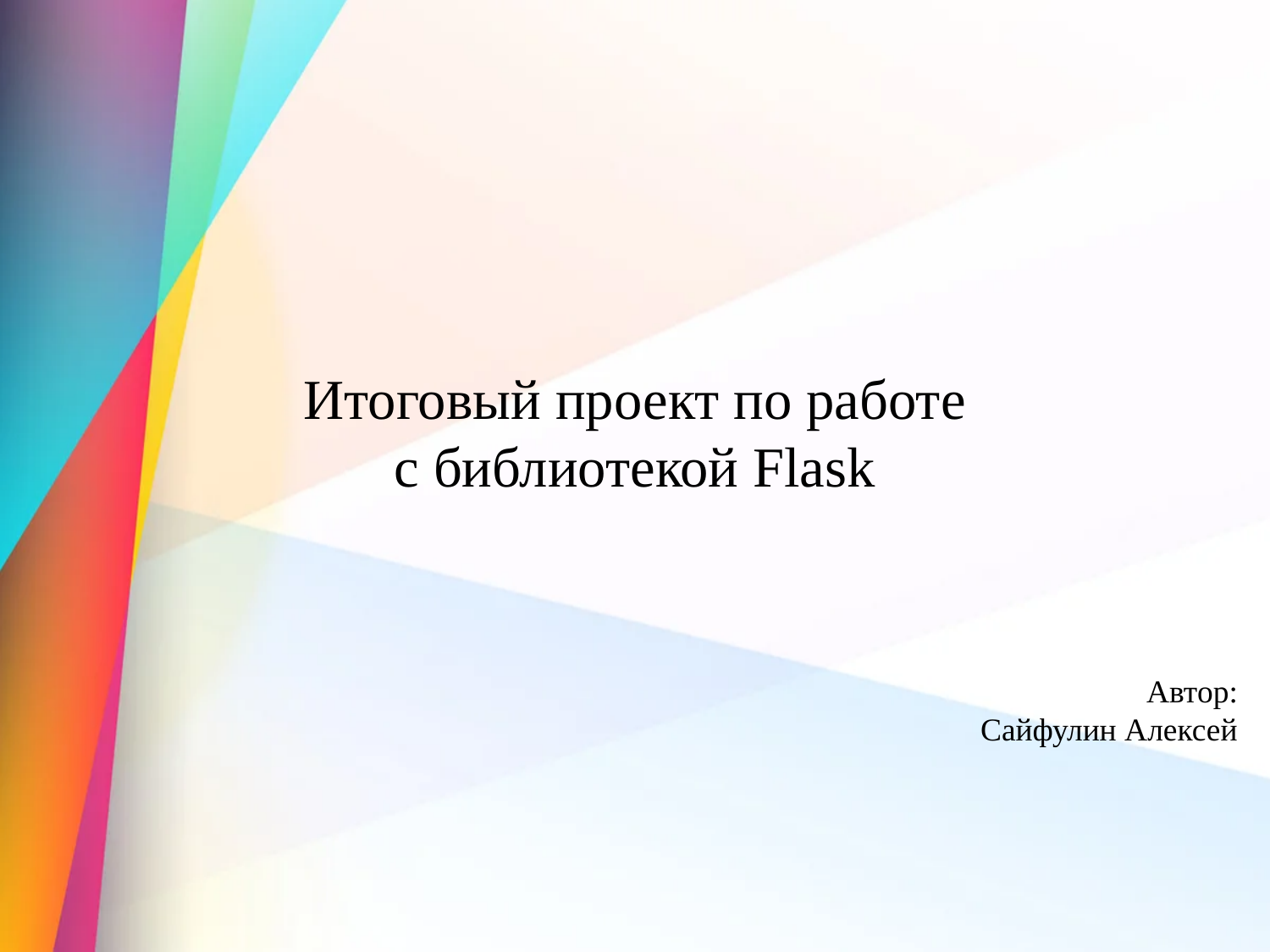

Итоговый проект по работе с библиотекой Flask
Автор:
Сайфулин Алексей